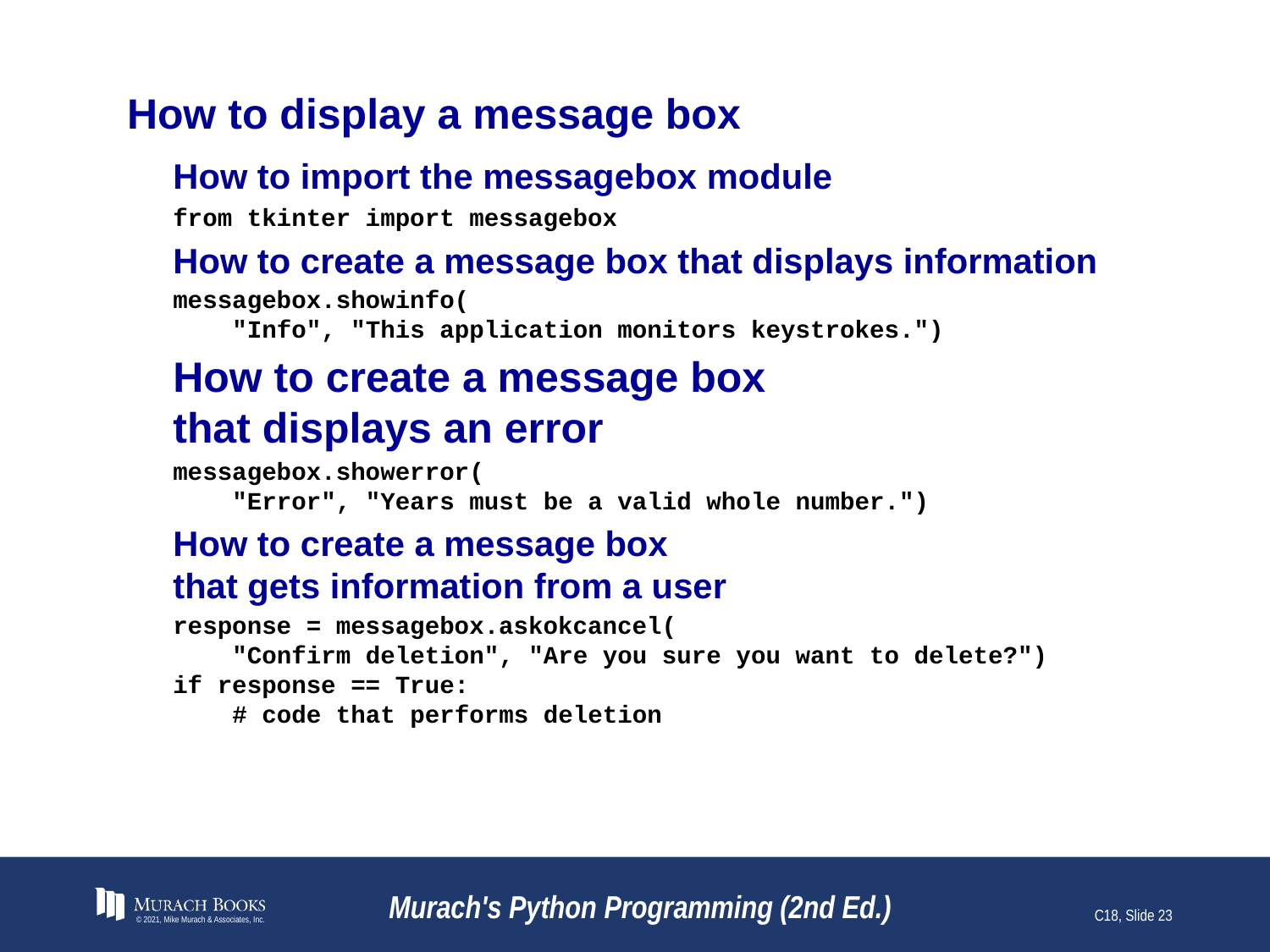

# How to display a message box
How to import the messagebox module
from tkinter import messagebox
How to create a message box that displays information
messagebox.showinfo(
    "Info", "This application monitors keystrokes.")
How to create a message box
that displays an error
messagebox.showerror(
    "Error", "Years must be a valid whole number.")
How to create a message box
that gets information from a user
response = messagebox.askokcancel(
    "Confirm deletion", "Are you sure you want to delete?")
if response == True:
    # code that performs deletion

© 2021, Mike Murach & Associates, Inc.
Murach's Python Programming (2nd Ed.)

C18, Slide 23